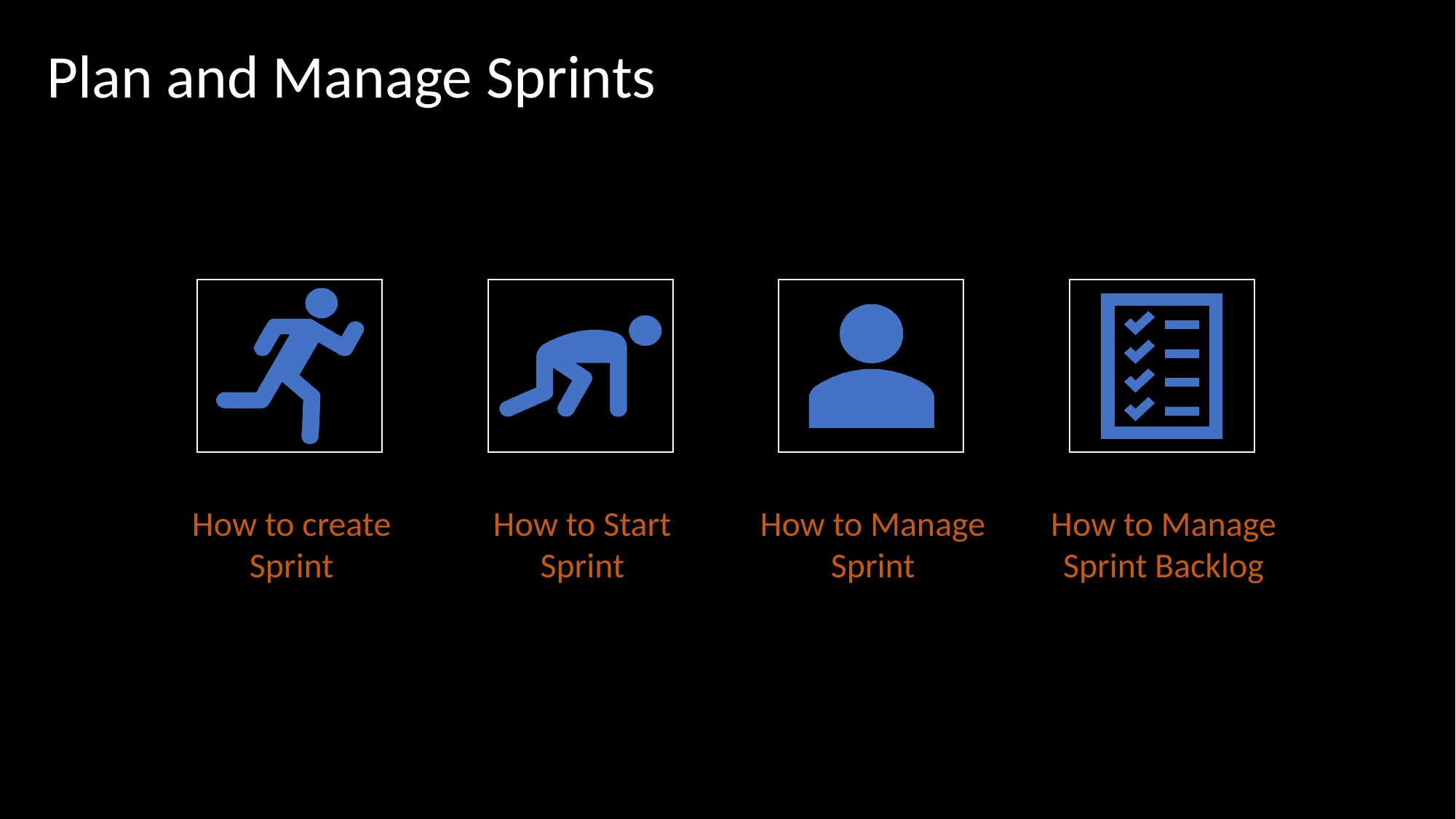

# Plan and Manage Sprints

How to create Sprint

How to Start Sprint

How to Manage Sprint

How to Manage Sprint Backlog